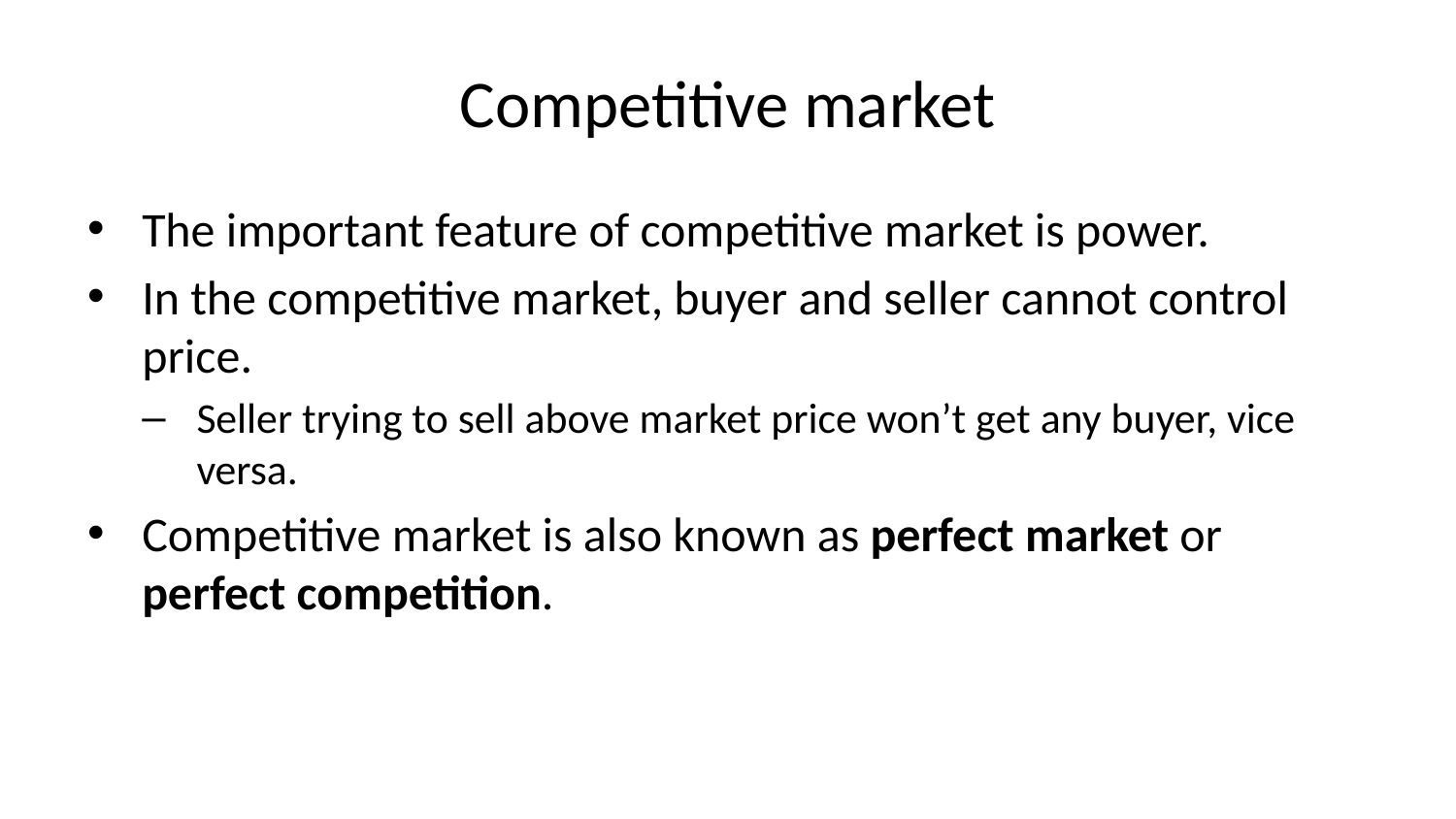

# Competitive market
The important feature of competitive market is power.
In the competitive market, buyer and seller cannot control price.
Seller trying to sell above market price won’t get any buyer, vice versa.
Competitive market is also known as perfect market or perfect competition.